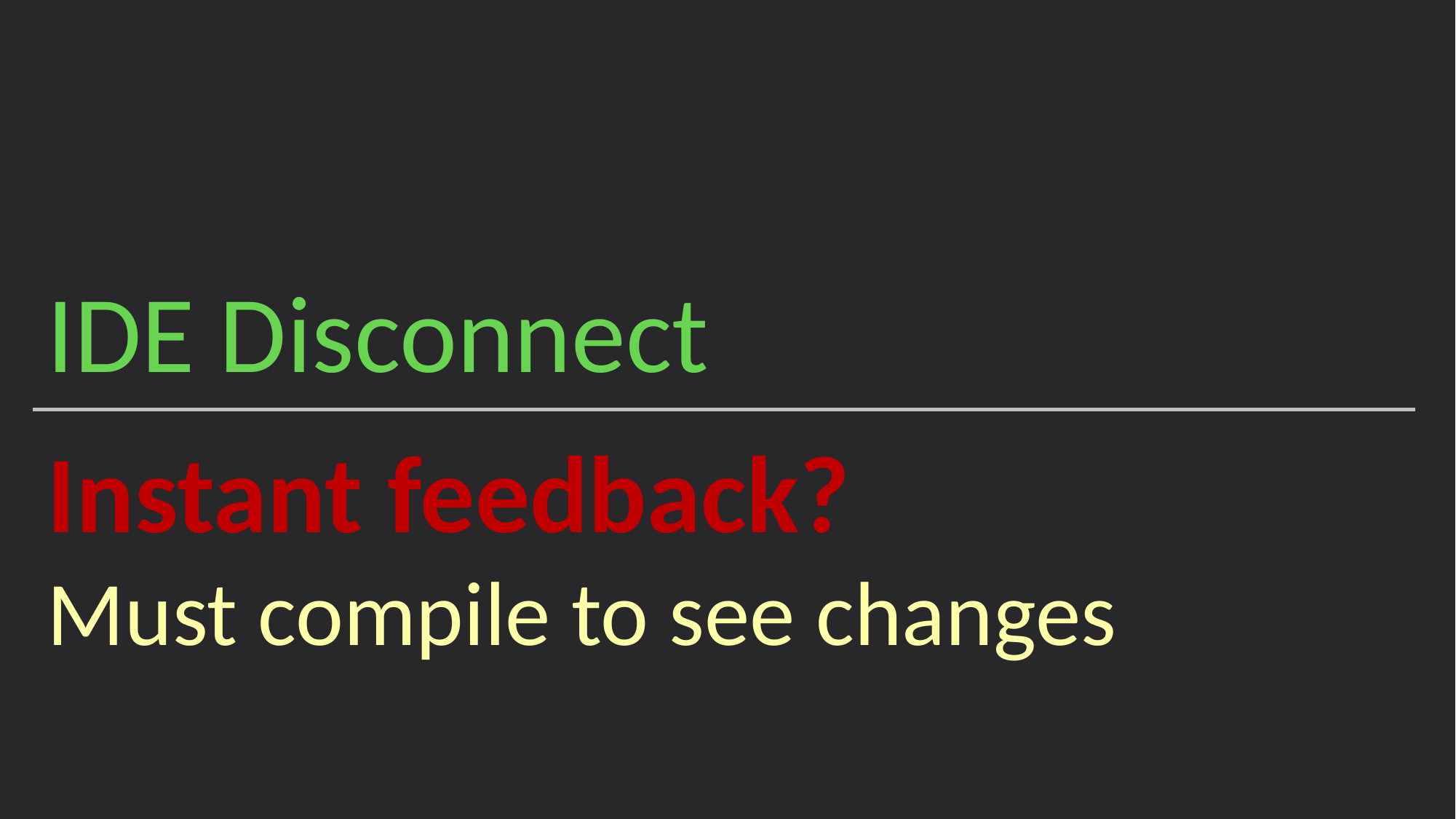

IDE Disconnect
Instant feedback?
Must compile to see changes